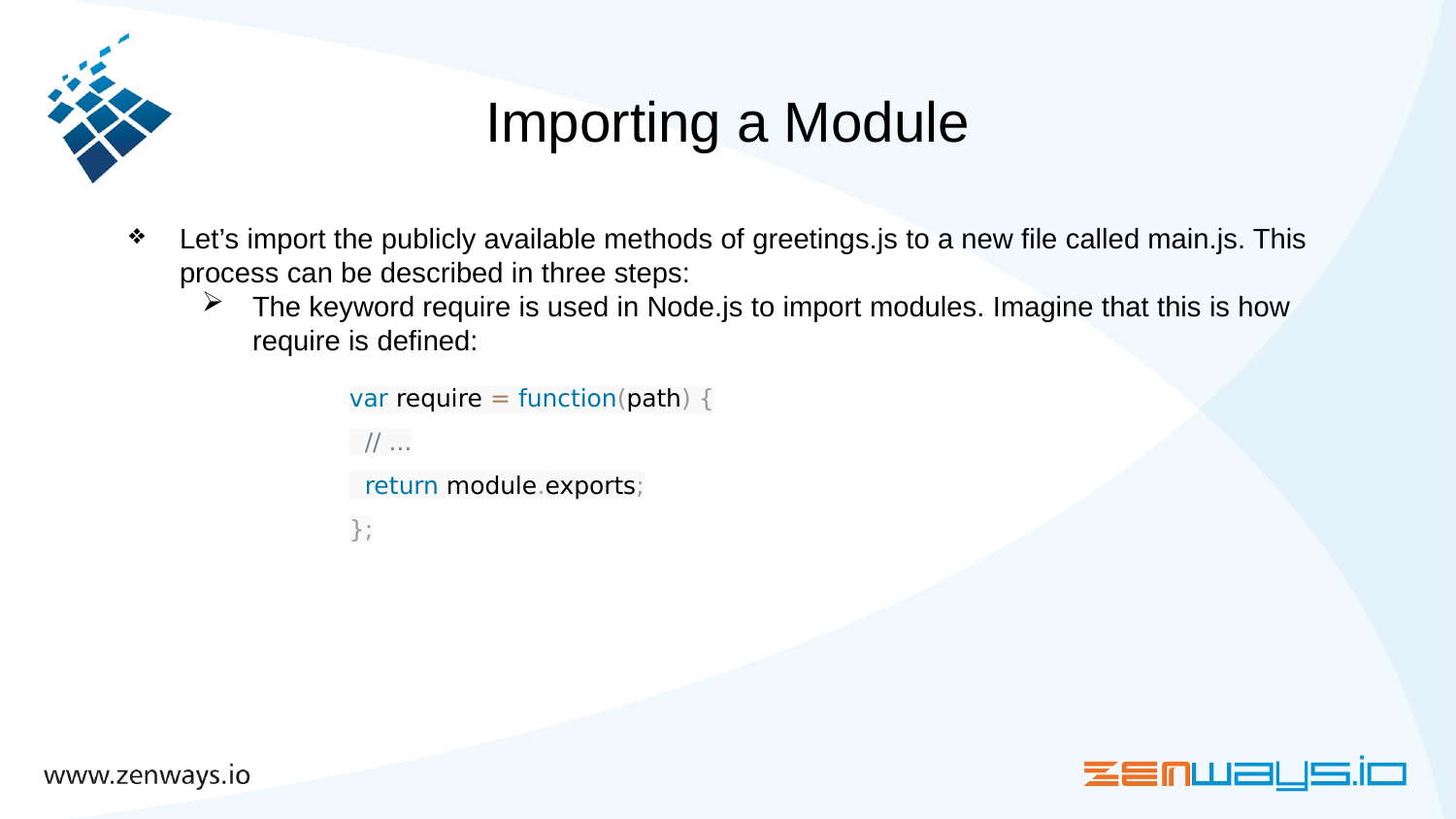

# Importing a Module

Let’s import the publicly available methods of greetings.js to a new file called main.js. This process can be described in three steps:
The keyword require is used in Node.js to import modules. Imagine that this is how require is defined:
var require = function(path) {
  // ...
  return module.exports;
};